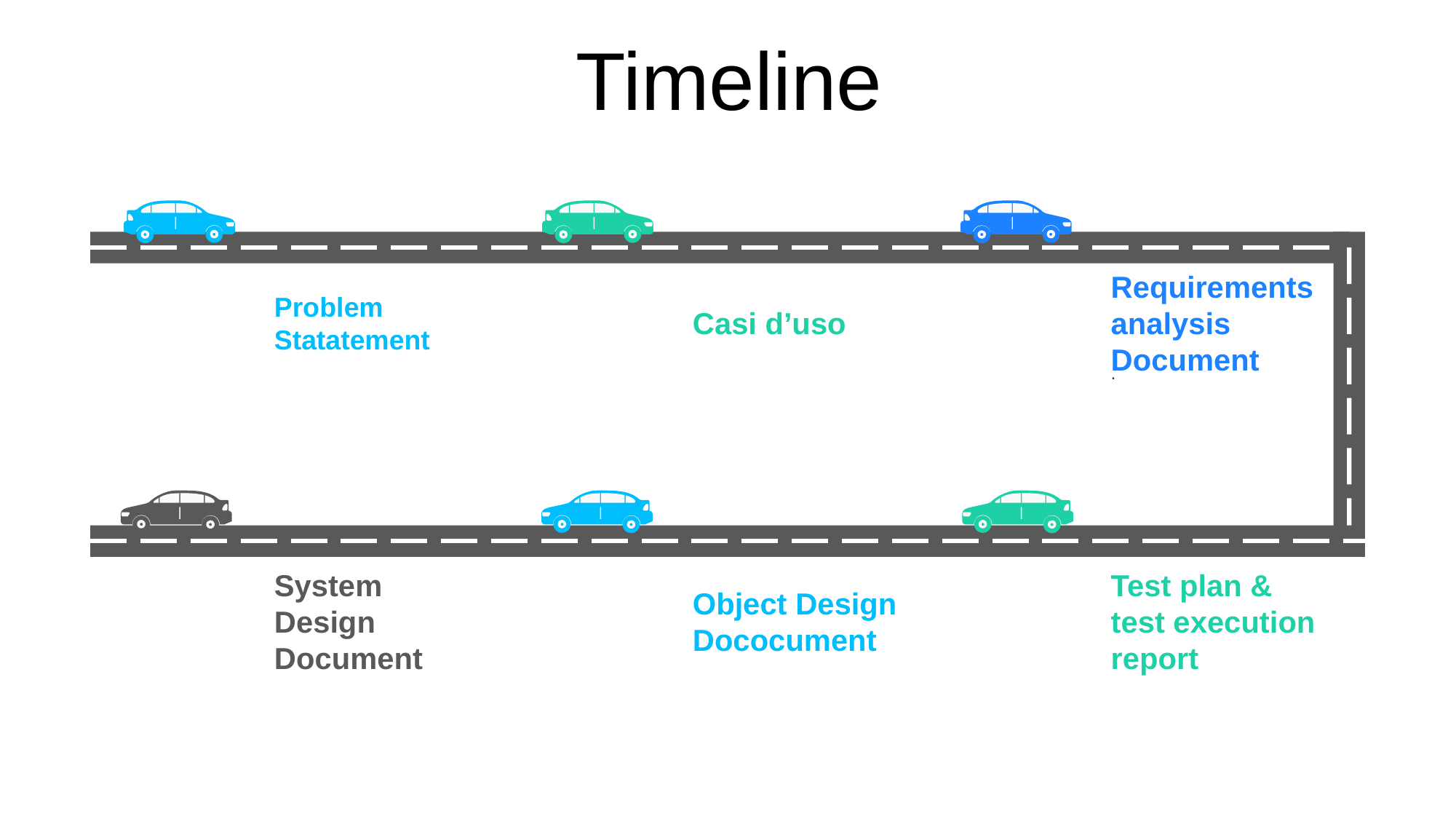

Timeline

Requirements analysis Document
.

Problem Statatement

Casi d’uso

System Design Document

Test plan & test execution report

Object Design Dococument